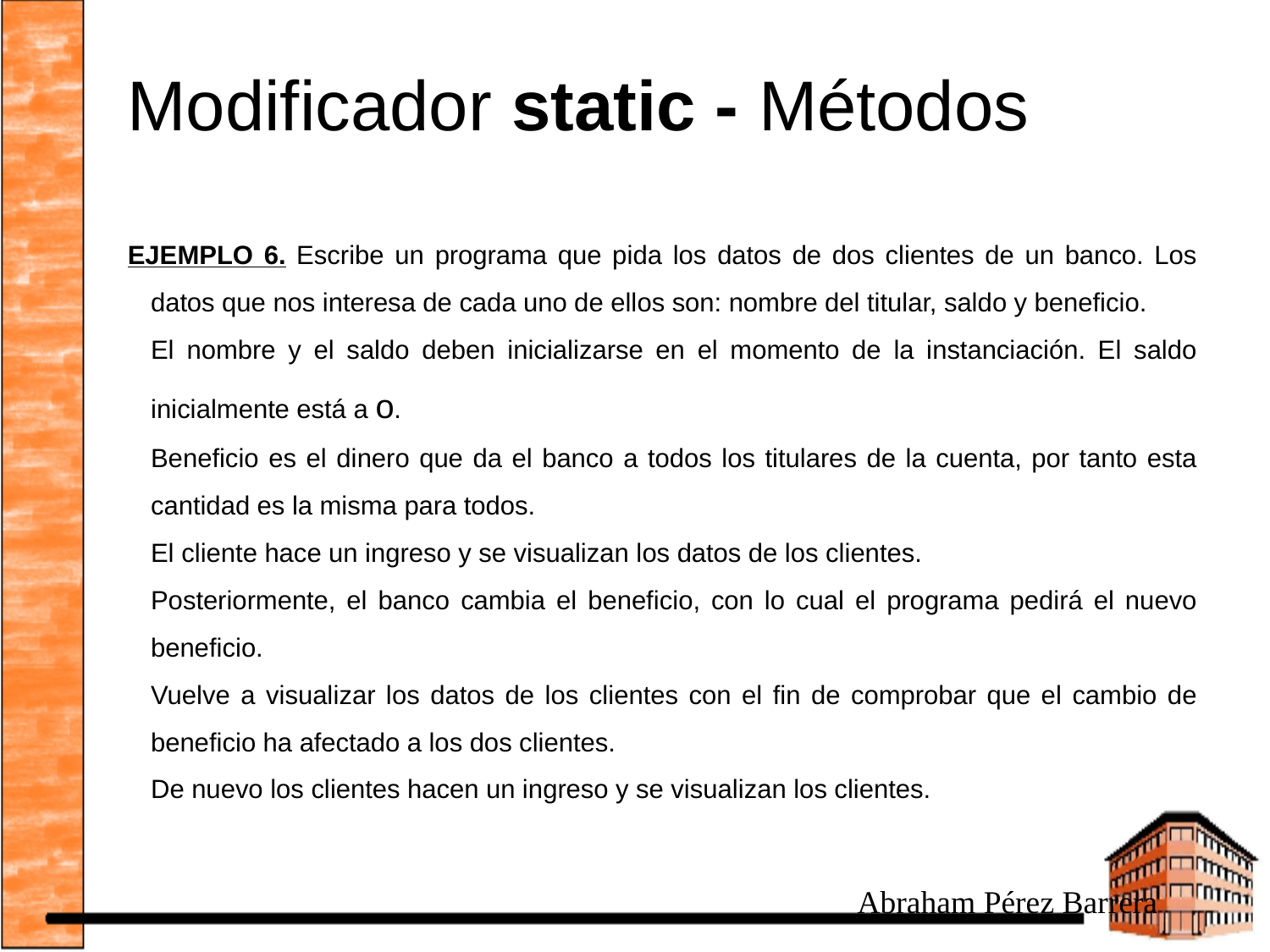

# Modificador static - Métodos
EJEMPLO 6. Escribe un programa que pida los datos de dos clientes de un banco. Los datos que nos interesa de cada uno de ellos son: nombre del titular, saldo y beneficio.
	El nombre y el saldo deben inicializarse en el momento de la instanciación. El saldo inicialmente está a o.
	Beneficio es el dinero que da el banco a todos los titulares de la cuenta, por tanto esta cantidad es la misma para todos.
	El cliente hace un ingreso y se visualizan los datos de los clientes.
	Posteriormente, el banco cambia el beneficio, con lo cual el programa pedirá el nuevo beneficio.
	Vuelve a visualizar los datos de los clientes con el fin de comprobar que el cambio de beneficio ha afectado a los dos clientes.
	De nuevo los clientes hacen un ingreso y se visualizan los clientes.